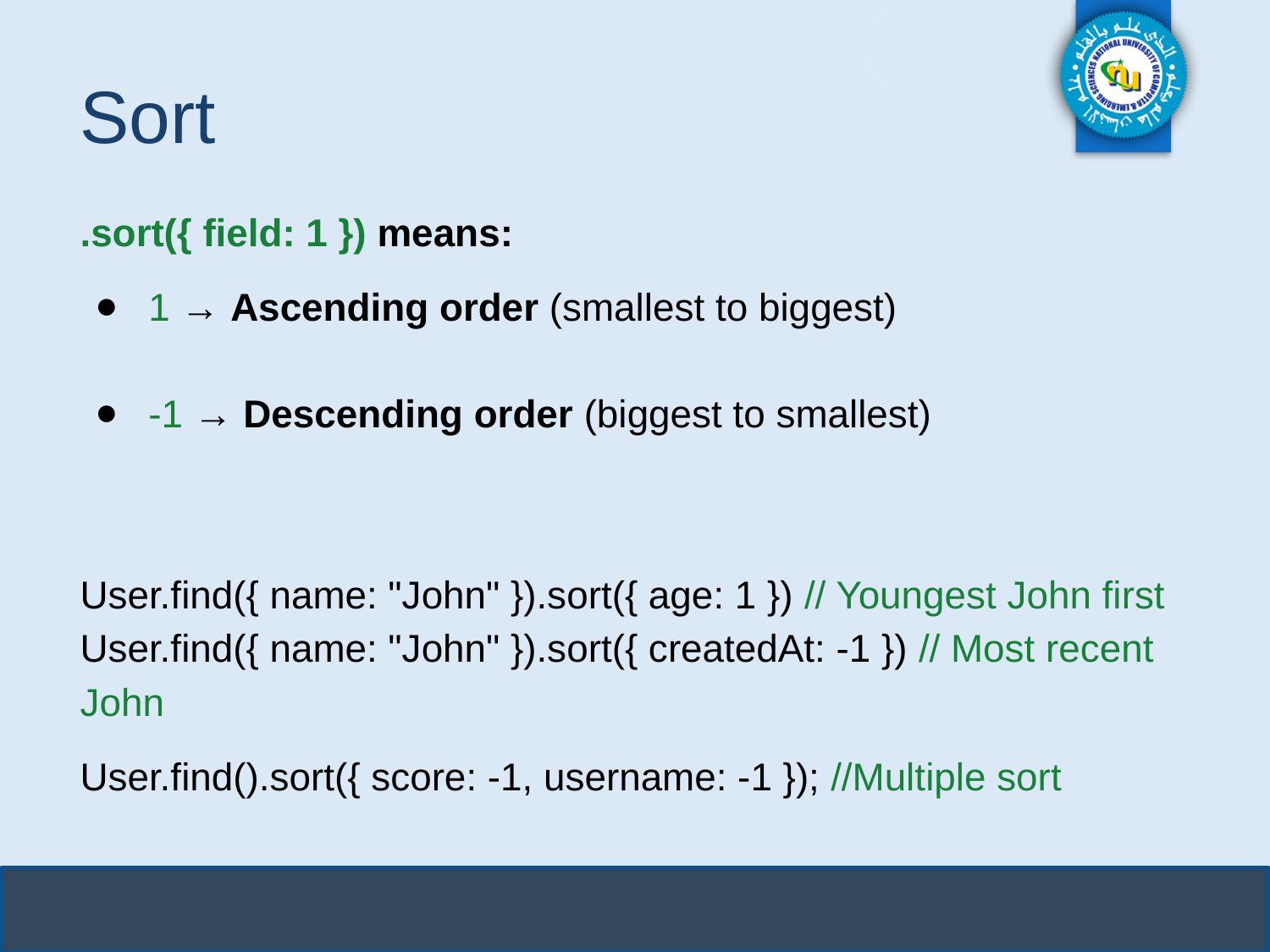

# Sort
.sort({ field: 1 }) means:
1 → Ascending order (smallest to biggest)
-1 → Descending order (biggest to smallest)

User.find({ name: "John" }).sort({ age: 1 }) // Youngest John first
User.find({ name: "John" }).sort({ createdAt: -1 }) // Most recent John
User.find().sort({ score: -1, username: -1 }); //Multiple sort